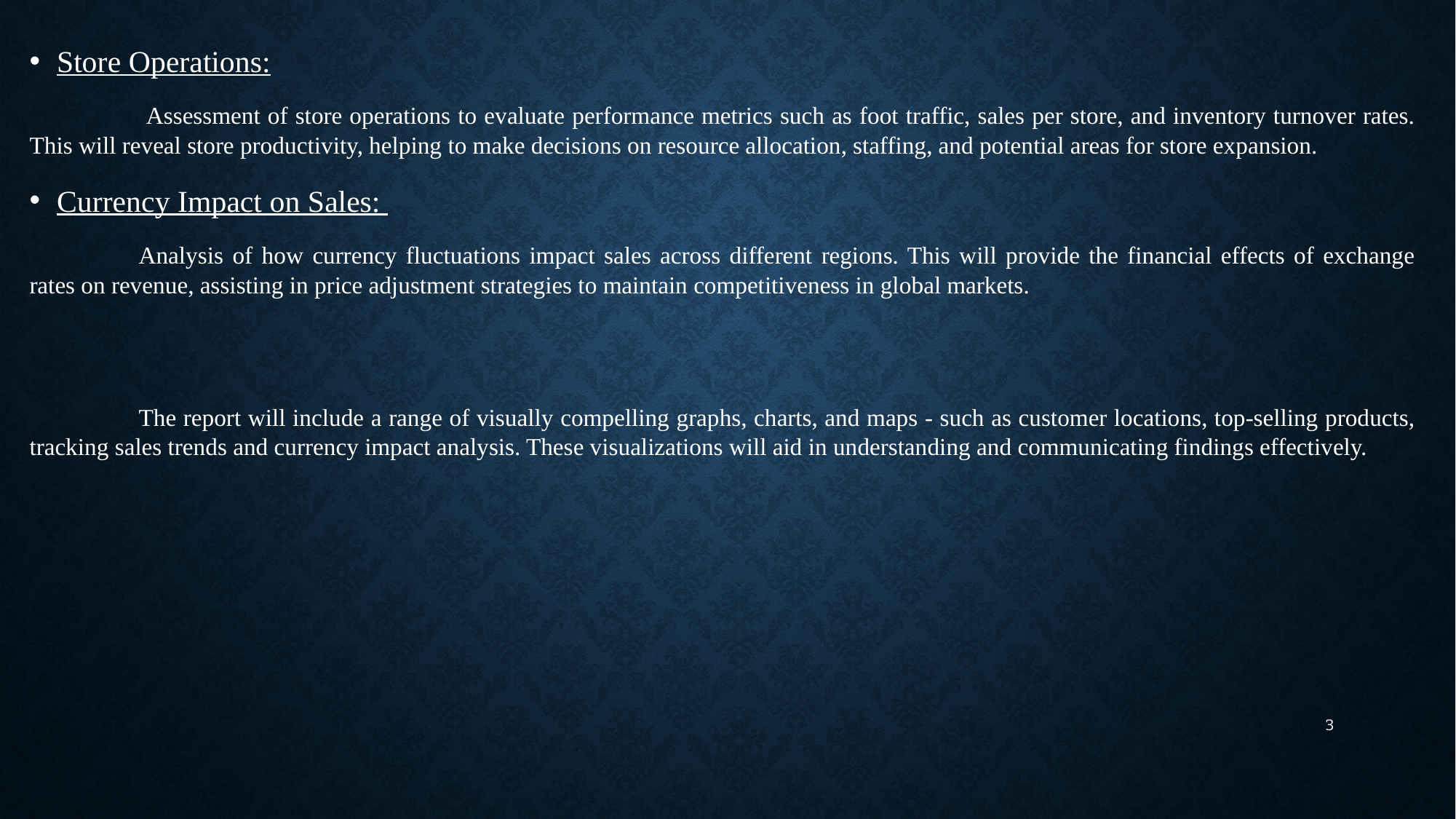

Store Operations:
	 Assessment of store operations to evaluate performance metrics such as foot traffic, sales per store, and inventory turnover rates. This will reveal store productivity, helping to make decisions on resource allocation, staffing, and potential areas for store expansion.
Currency Impact on Sales:
	Analysis of how currency fluctuations impact sales across different regions. This will provide the financial effects of exchange rates on revenue, assisting in price adjustment strategies to maintain competitiveness in global markets.

	The report will include a range of visually compelling graphs, charts, and maps - such as customer locations, top-selling products, tracking sales trends and currency impact analysis. These visualizations will aid in understanding and communicating findings effectively.
3